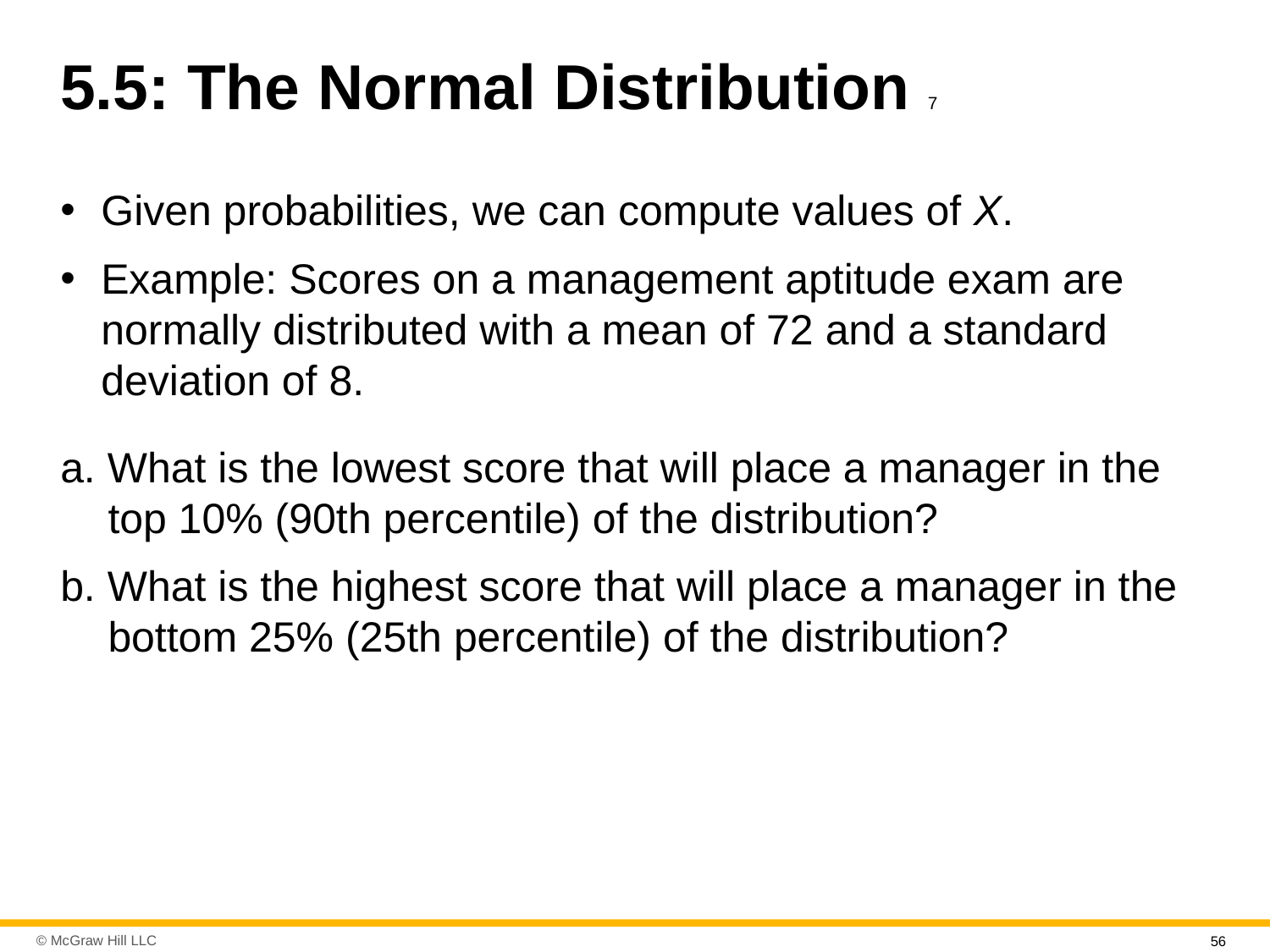

# 5.5: The Normal Distribution 7
Given probabilities, we can compute values of X.
Example: Scores on a management aptitude exam are normally distributed with a mean of 72 and a standard deviation of 8.
a. What is the lowest score that will place a manager in the top 10% (90th percentile) of the distribution?
b. What is the highest score that will place a manager in the bottom 25% (25th percentile) of the distribution?
56